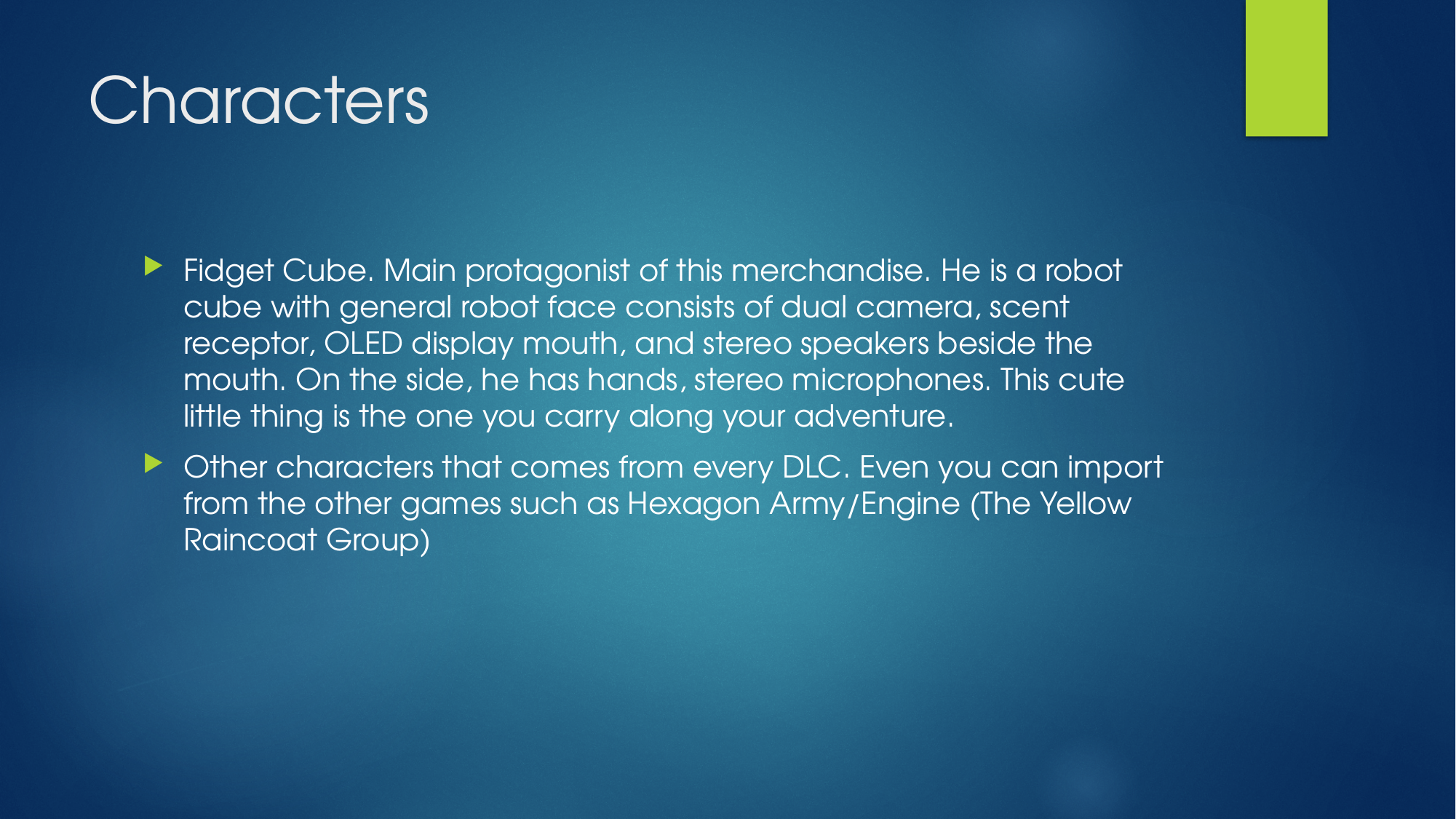

# Characters
Fidget Cube. Main protagonist of this merchandise. He is a robot cube with general robot face consists of dual camera, scent receptor, OLED display mouth, and stereo speakers beside the mouth. On the side, he has hands, stereo microphones. This cute little thing is the one you carry along your adventure.
Other characters that comes from every DLC. Even you can import from the other games such as Hexagon Army/Engine (The Yellow Raincoat Group)